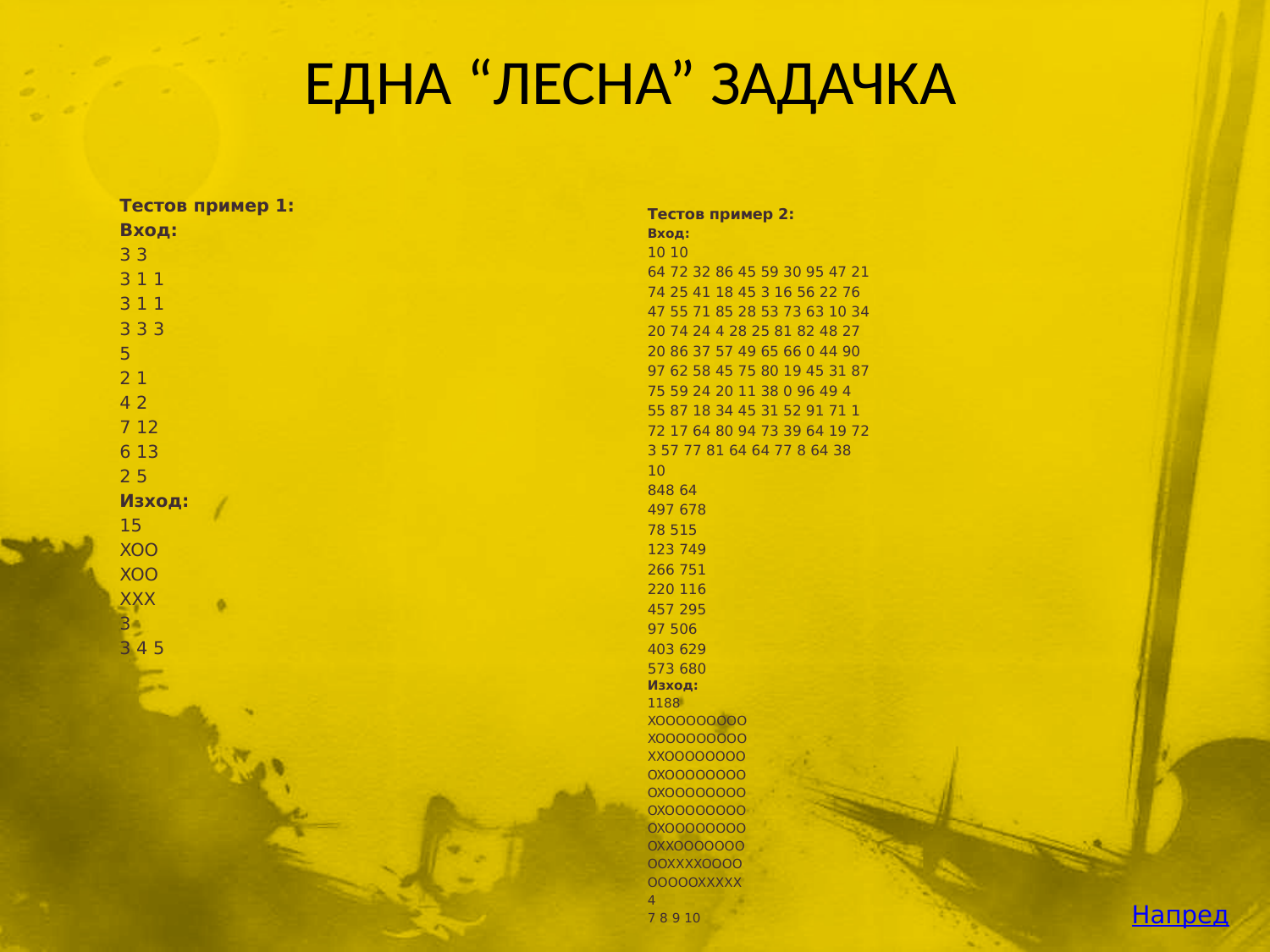

# ЕДНА “ЛЕСНА” ЗАДАЧКА
	Тестов пример 1:
	Вход:
	3 3
	3 1 1
	3 1 1
	3 3 3
	5
	2 1
	4 2
	7 12
	6 13
	2 5
	Изход:
	15
	XOO
	XOO
	XXX
	3
	3 4 5
Тестов пример 2:
Вход:
10 10
64 72 32 86 45 59 30 95 47 21
74 25 41 18 45 3 16 56 22 76
47 55 71 85 28 53 73 63 10 34
20 74 24 4 28 25 81 82 48 27
20 86 37 57 49 65 66 0 44 90
97 62 58 45 75 80 19 45 31 87
75 59 24 20 11 38 0 96 49 4
55 87 18 34 45 31 52 91 71 1
72 17 64 80 94 73 39 64 19 72
3 57 77 81 64 64 77 8 64 38
10
848 64
497 678
78 515
123 749
266 751
220 116
457 295
97 506
403 629
573 680
Изход:
1188
XOOOOOOOOO
XOOOOOOOOO
XXOOOOOOOO
OXOOOOOOOO
OXOOOOOOOO
OXOOOOOOOO
OXOOOOOOOO
OXXOOOOOOO
OOXXXXOOOO
OOOOOXXXXX
4
7 8 9 10
Напред